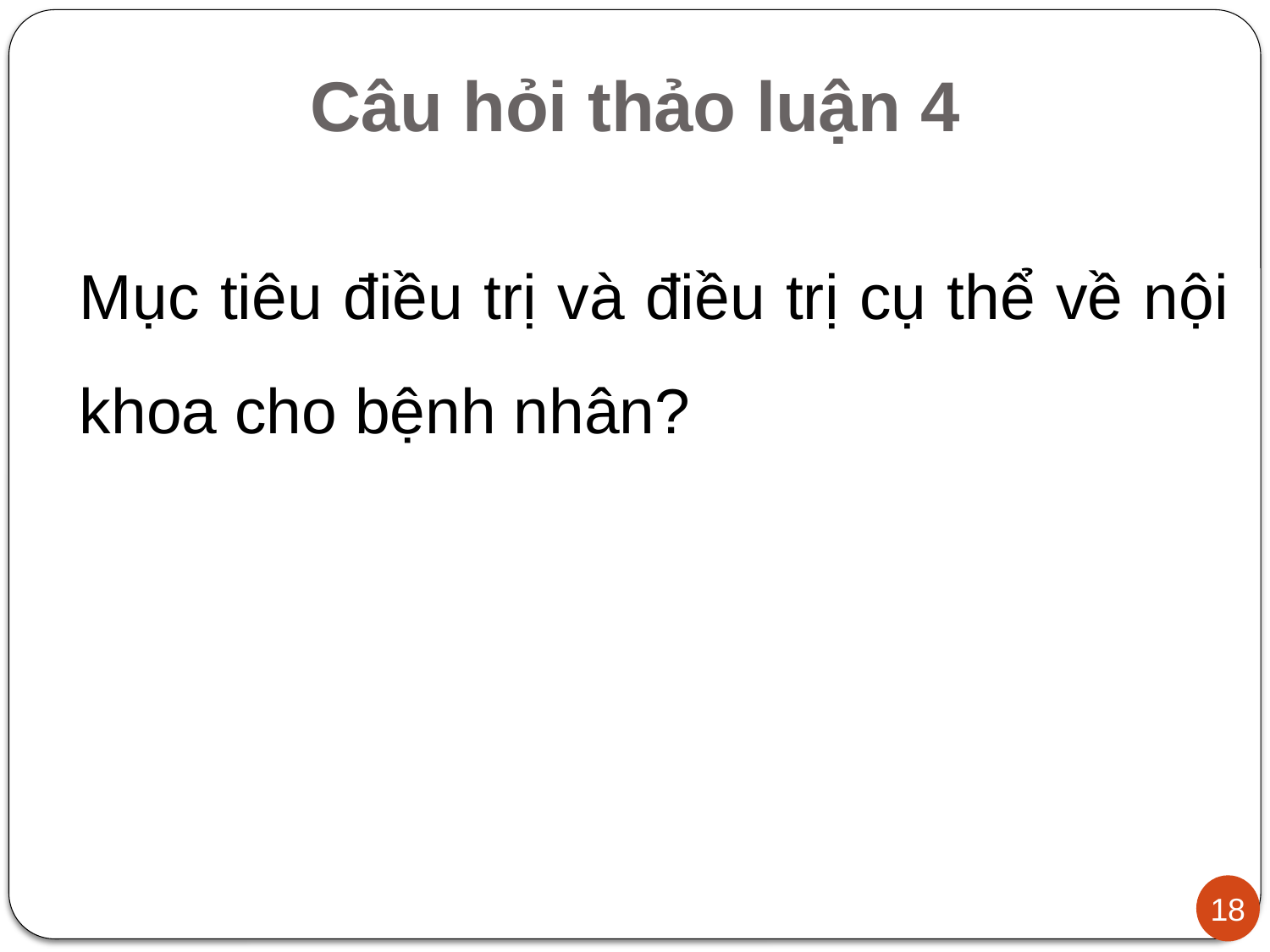

# Câu hỏi thảo luận 4
Mục tiêu điều trị và điều trị cụ thể về nội khoa cho bệnh nhân?

18